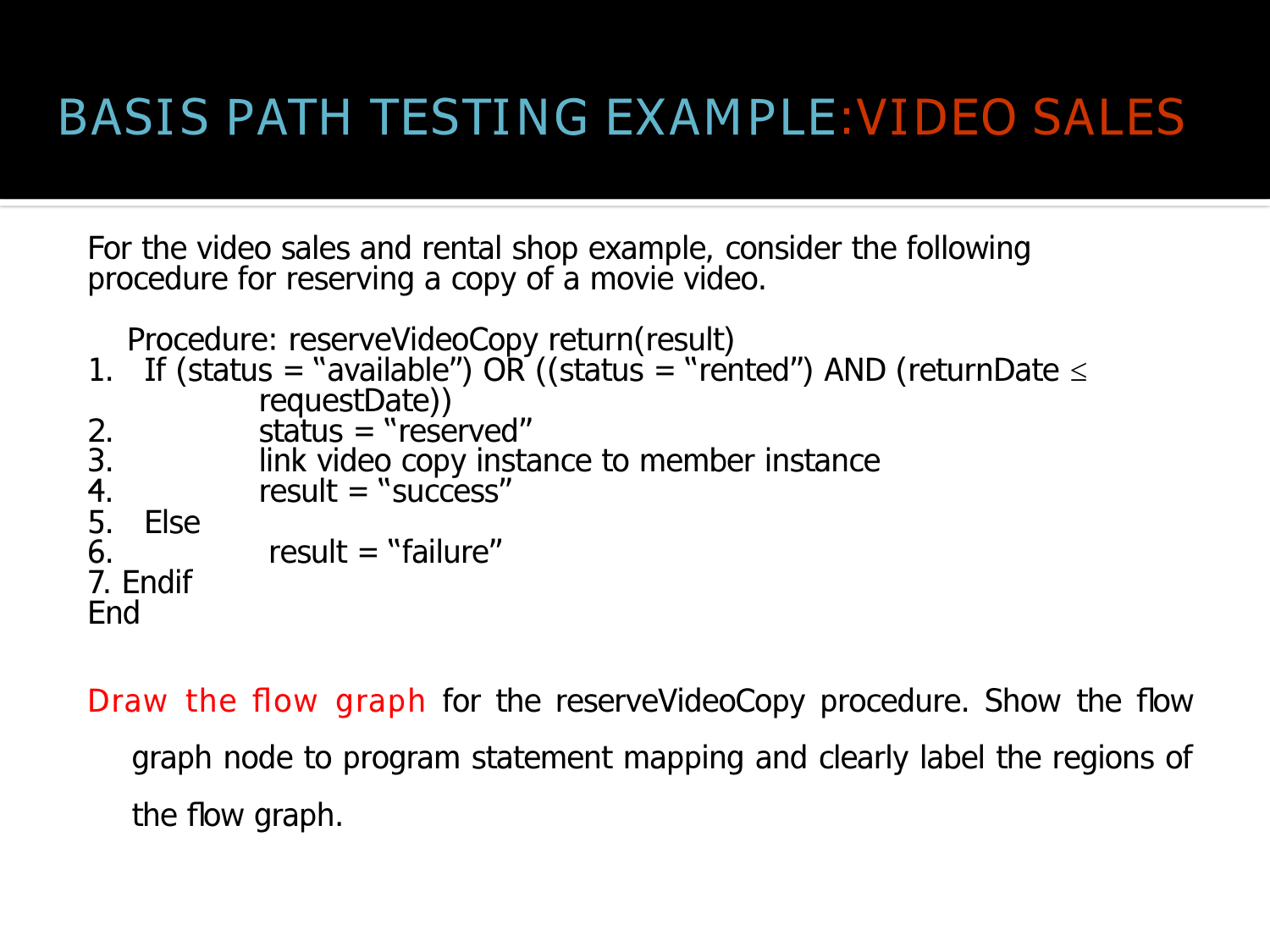

# BASIS PATH TESTING EXAMPLE:VIDEO SALES
For the video sales and rental shop example, consider the following
procedure for reserving a copy of a movie video.

    Procedure: reserveVideoCopy return(result)
1.   If (status = “available”) OR ((status = “rented”) AND (returnDate ≤
		requestDate))
2. 		status = “reserved”
3. 		link video copy instance to member instance
4. 		result = “success”
5.   Else
6. 		 result = “failure”
7. Endif
End

Draw the flow graph for the reserveVideoCopy procedure. Show the flow graph node to program statement mapping and clearly label the regions of the flow graph.